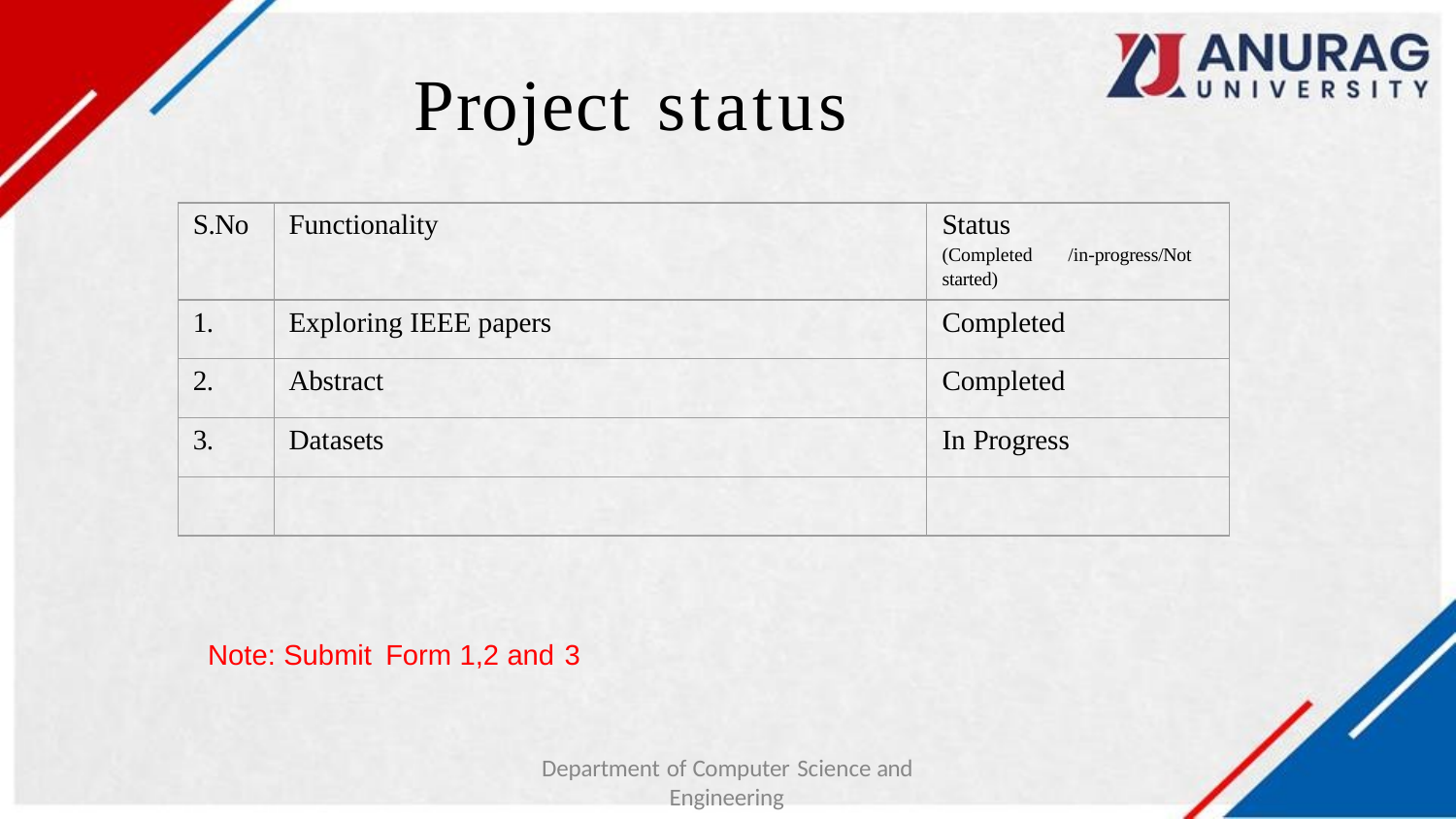

# Project status
| S.No | Functionality | Status (Completed /in-progress/Not started) |
| --- | --- | --- |
| 1. | Exploring IEEE papers | Completed |
| 2. | Abstract | Completed |
| 3. | Datasets | In Progress |
|  |  |  |
Note: Submit Form 1,2 and 3
Department of Computer Science and Engineering
7